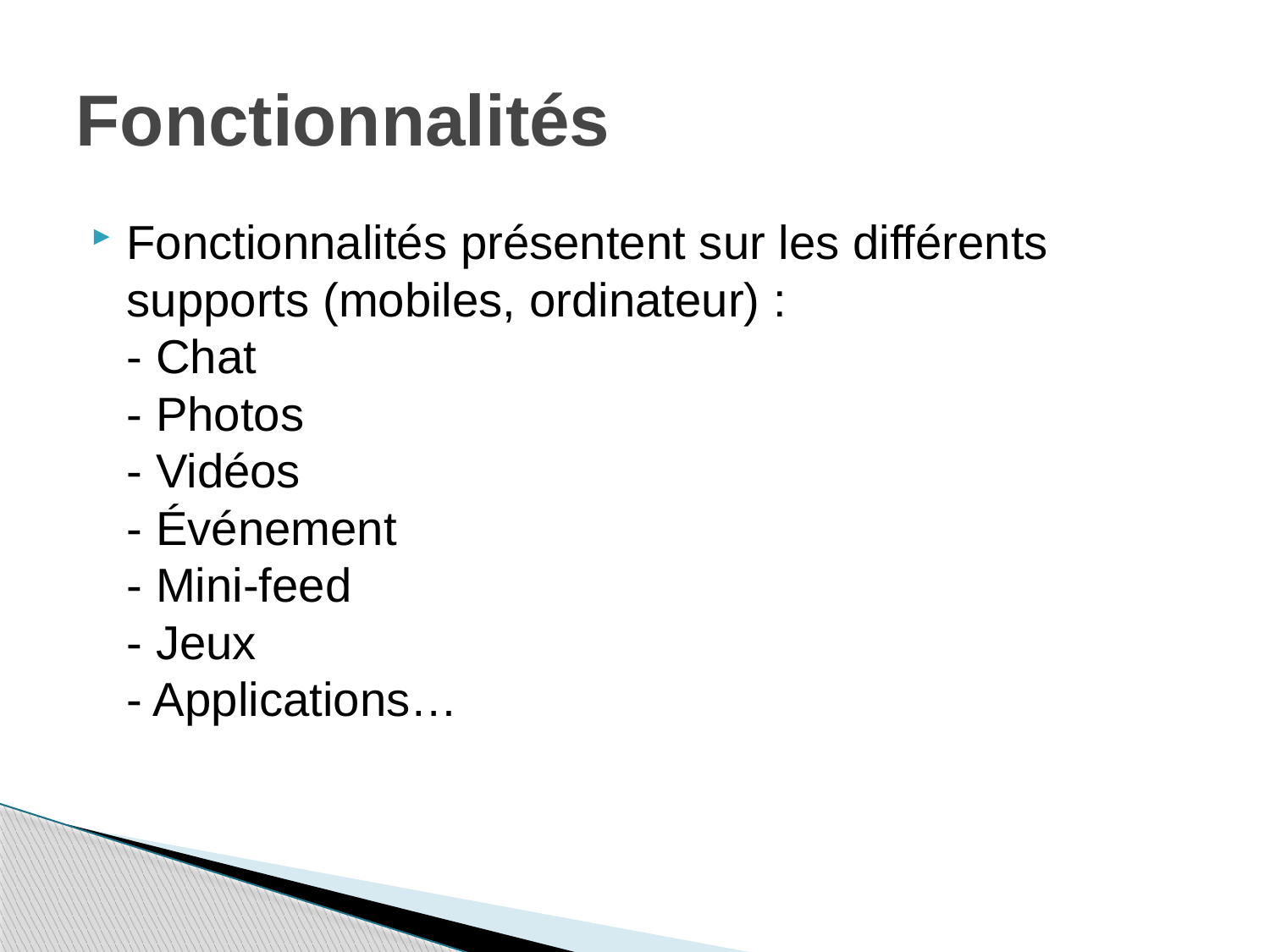

# Fonctionnalités
Fonctionnalités présentent sur les différents supports (mobiles, ordinateur) :
- Chat
- Photos
- Vidéos
- Événement
- Mini-feed
- Jeux
- Applications…